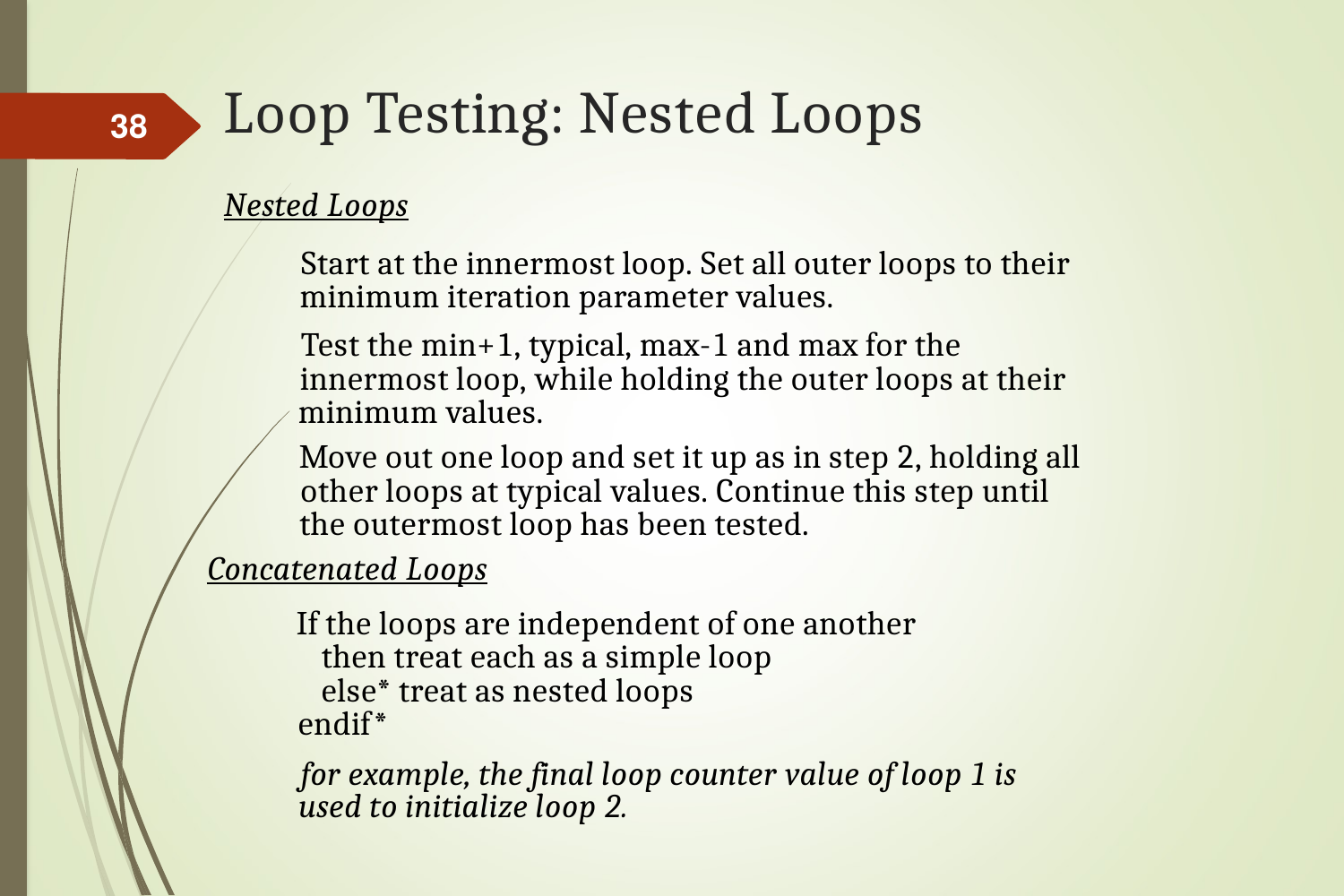

# Loop Testing: Nested Loops
38
Nested Loops
Start at the innermost loop. Set all outer loops to their
minimum iteration parameter values.

Test the min+1, typical, max-1 and max for the
innermost loop, while holding the outer loops at their
minimum values.

Move out one loop and set it up as in step 2, holding all
other loops at typical values. Continue this step until
the outermost loop has been tested.
Concatenated Loops
If the loops are independent of one another

   then treat each as a simple loop

   else* treat as nested loops

endif*

for example, the final loop counter value of loop 1 is
used to initialize loop 2.